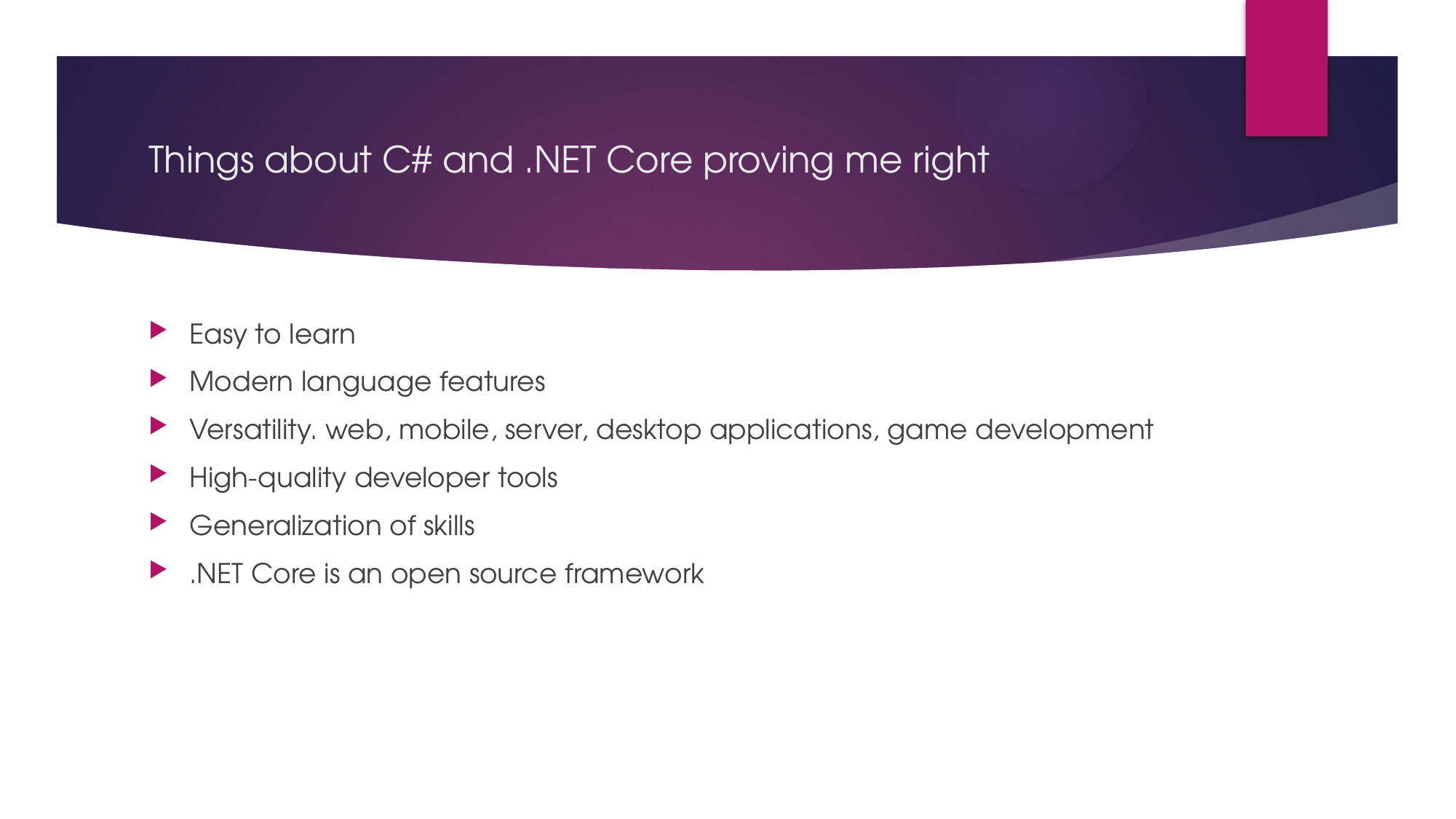

# Things about C# and .NET Core proving me right
Easy to learn
Modern language features
Versatility. web, mobile, server, desktop applications, game development
High-quality developer tools
Generalization of skills
.NET Core is an open source framework